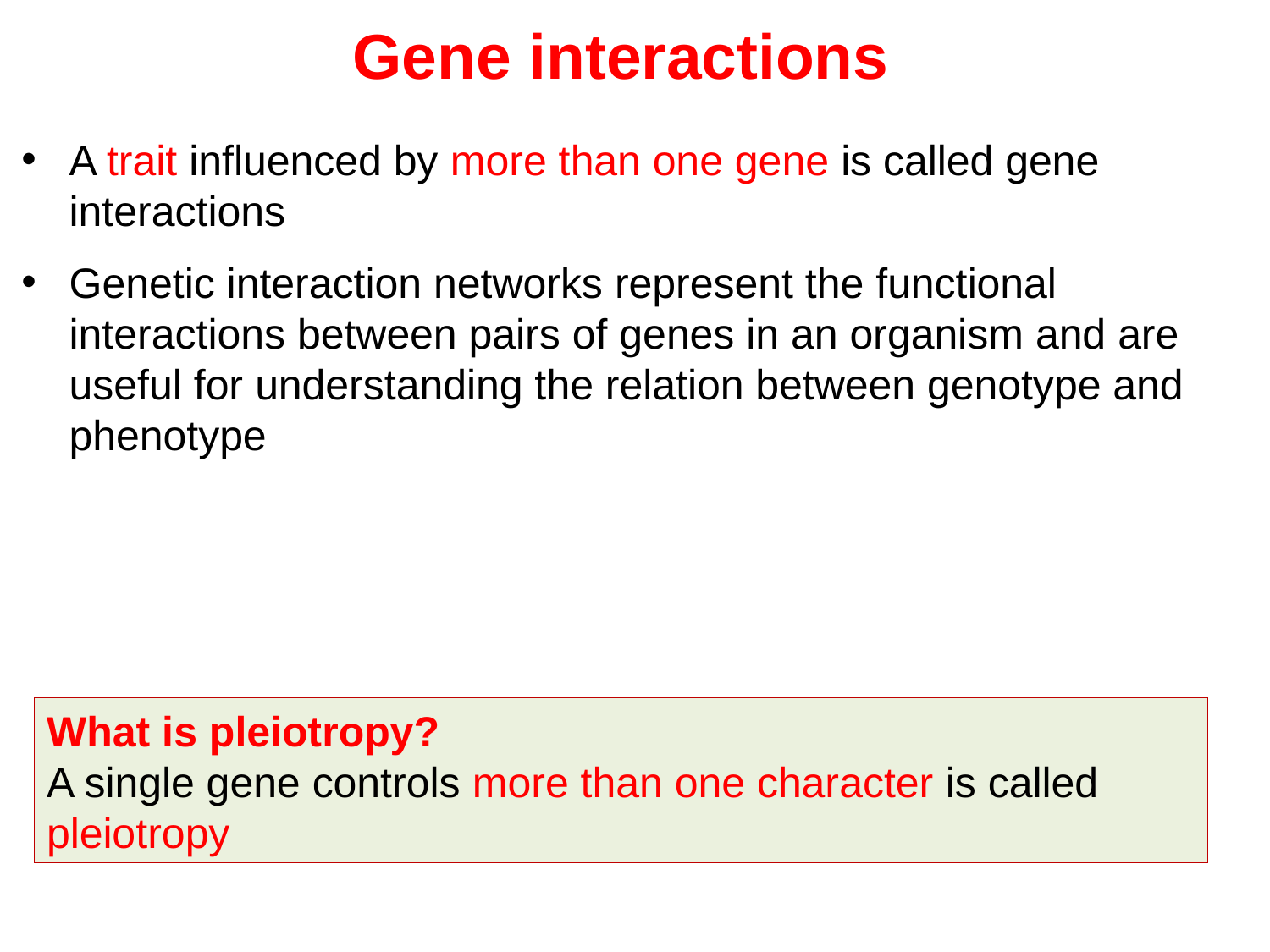

# Gene interactions
A trait influenced by more than one gene is called gene interactions
Genetic interaction networks represent the functional interactions between pairs of genes in an organism and are useful for understanding the relation between genotype and phenotype
What is pleiotropy?
A single gene controls more than one character is called pleiotropy